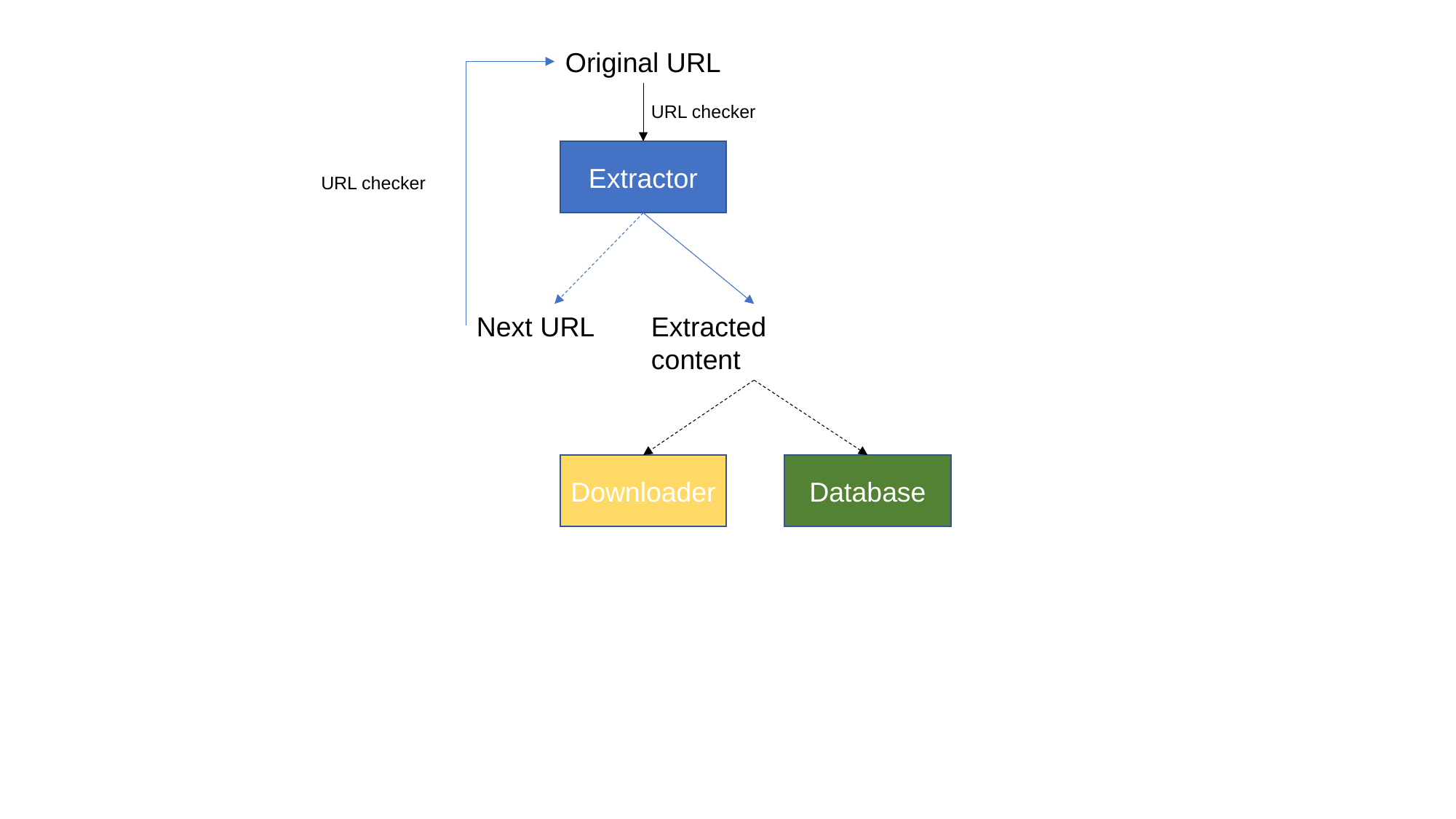

Original URL
URL checker
Extractor
URL checker
Next URL
Extracted content
Downloader
Database